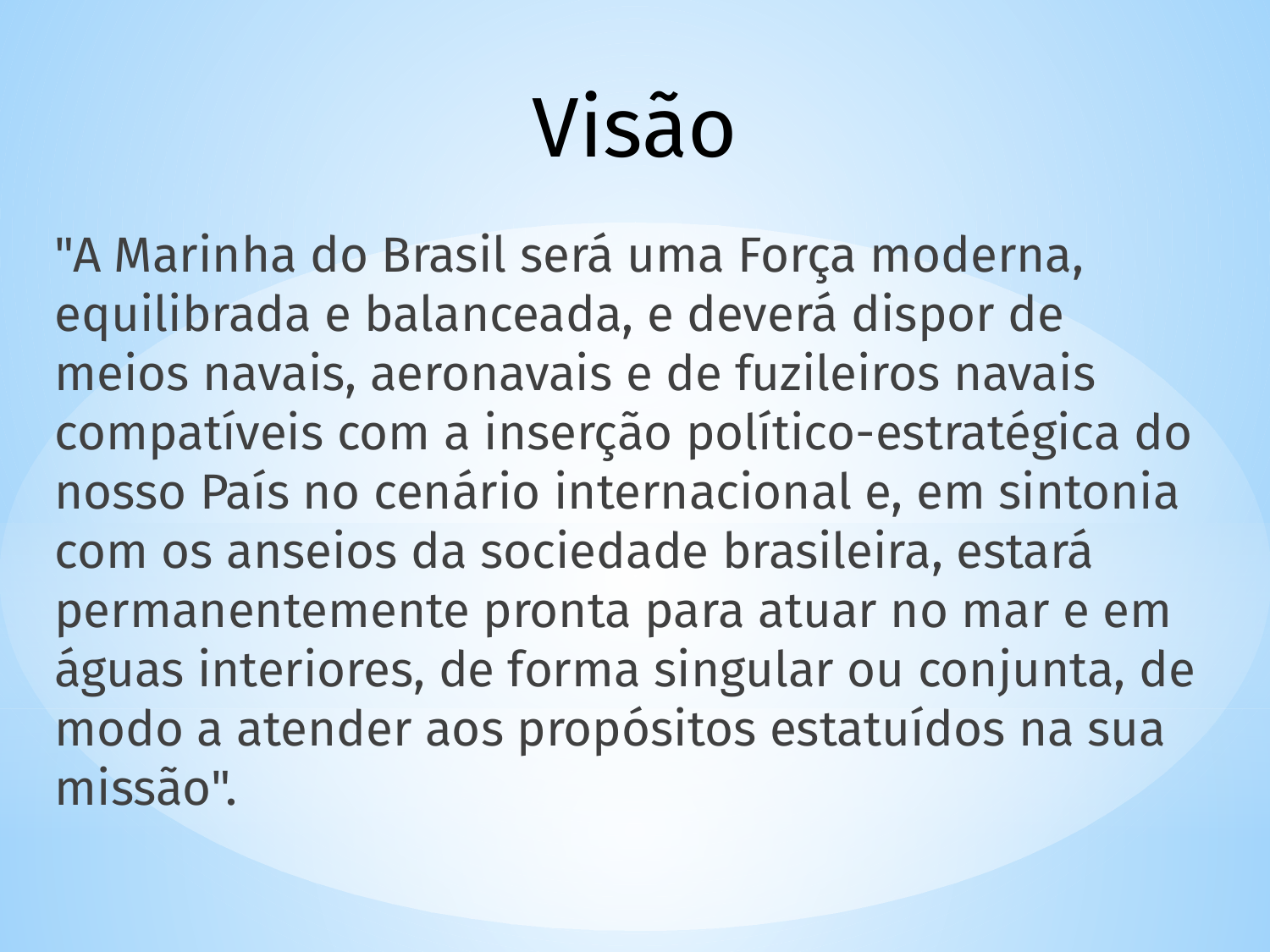

Visão
"A Marinha do Brasil será uma Força moderna, equilibrada e balanceada, e deverá dispor de meios navais, aeronavais e de fuzileiros navais compatíveis com a inserção político-estratégica do nosso País no cenário internacional e, em sintonia com os anseios da sociedade brasileira, estará permanentemente pronta para atuar no mar e em águas interiores, de forma singular ou conjunta, de modo a atender aos propósitos estatuídos na sua missão".